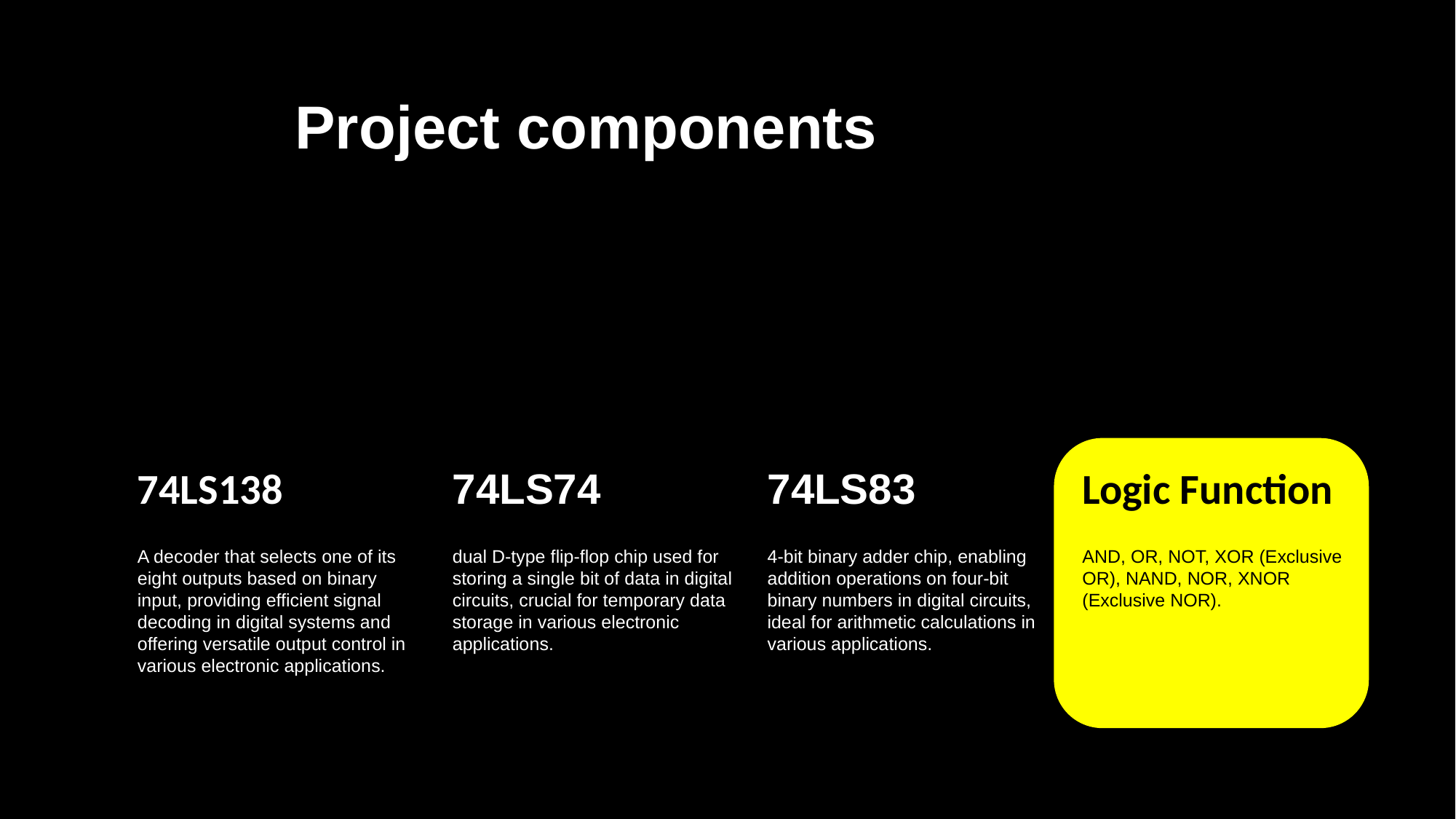

Project components
1-expand the list of destinations

2-applying more filters

74LS138

A decoder that selects one of its eight outputs based on binary input, providing efficient signal decoding in digital systems and offering versatile output control in various electronic applications.
74LS74

dual D-type flip-flop chip used for storing a single bit of data in digital circuits, crucial for temporary data storage in various electronic applications.
74LS83

4-bit binary adder chip, enabling addition operations on four-bit binary numbers in digital circuits, ideal for arithmetic calculations in various applications.
Logic Function

AND, OR, NOT, XOR (Exclusive OR), NAND, NOR, XNOR (Exclusive NOR).
3-implementing more related procedures

Future work